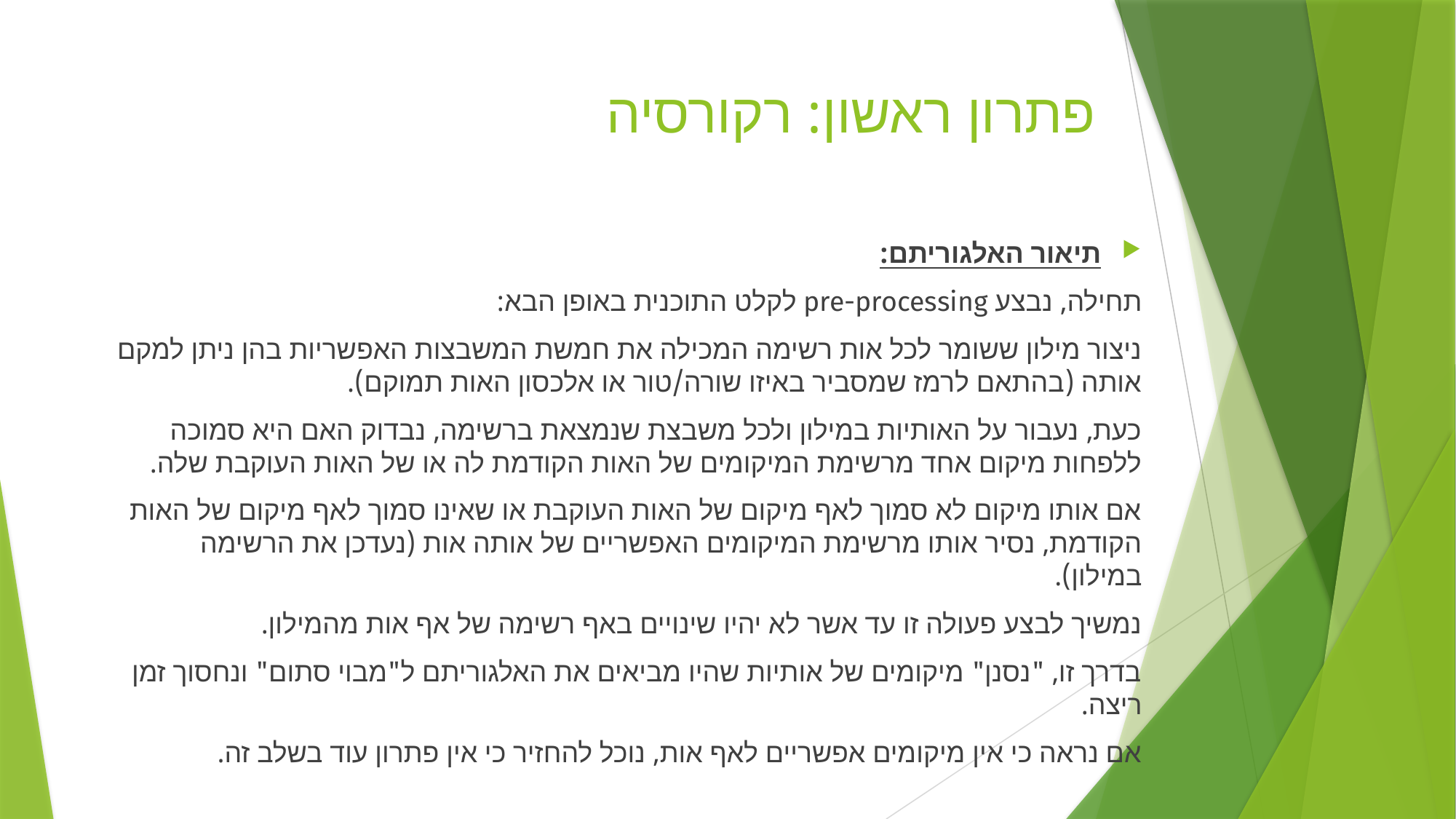

# פתרון ראשון: רקורסיה
תיאור האלגוריתם:
תחילה, נבצע pre-processing לקלט התוכנית באופן הבא:
ניצור מילון ששומר לכל אות רשימה המכילה את חמשת המשבצות האפשריות בהן ניתן למקם אותה (בהתאם לרמז שמסביר באיזו שורה/טור או אלכסון האות תמוקם).
כעת, נעבור על האותיות במילון ולכל משבצת שנמצאת ברשימה, נבדוק האם היא סמוכה ללפחות מיקום אחד מרשימת המיקומים של האות הקודמת לה או של האות העוקבת שלה.
אם אותו מיקום לא סמוך לאף מיקום של האות העוקבת או שאינו סמוך לאף מיקום של האות הקודמת, נסיר אותו מרשימת המיקומים האפשריים של אותה אות (נעדכן את הרשימה במילון).
נמשיך לבצע פעולה זו עד אשר לא יהיו שינויים באף רשימה של אף אות מהמילון.
בדרך זו, "נסנן" מיקומים של אותיות שהיו מביאים את האלגוריתם ל"מבוי סתום" ונחסוך זמן ריצה.
אם נראה כי אין מיקומים אפשריים לאף אות, נוכל להחזיר כי אין פתרון עוד בשלב זה.